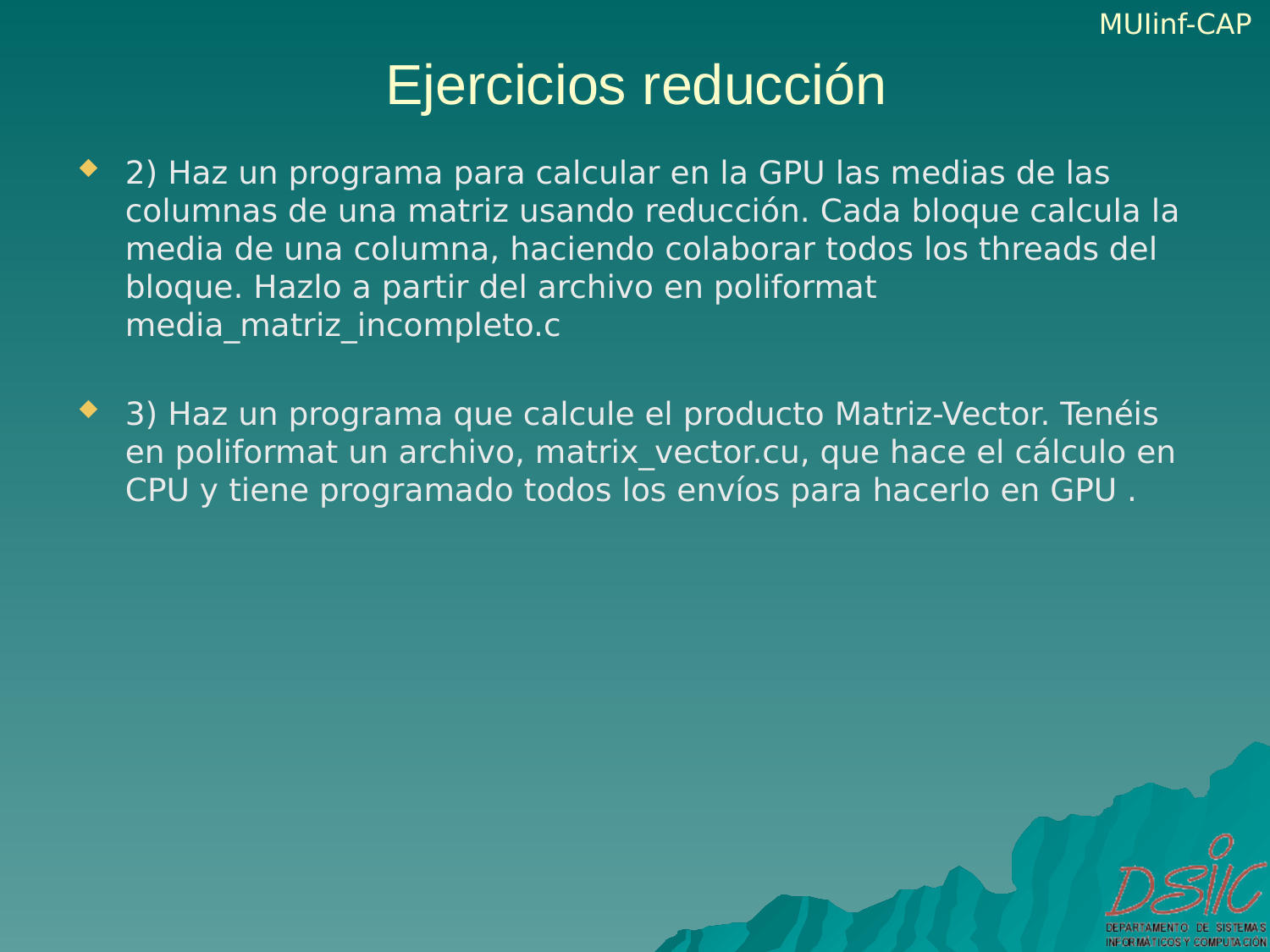

# Ejercicios reducción
2) Haz un programa para calcular en la GPU las medias de las columnas de una matriz usando reducción. Cada bloque calcula la media de una columna, haciendo colaborar todos los threads del bloque. Hazlo a partir del archivo en poliformat media_matriz_incompleto.c

3) Haz un programa que calcule el producto Matriz-Vector. Tenéis en poliformat un archivo, matrix_vector.cu, que hace el cálculo en CPU y tiene programado todos los envíos para hacerlo en GPU .